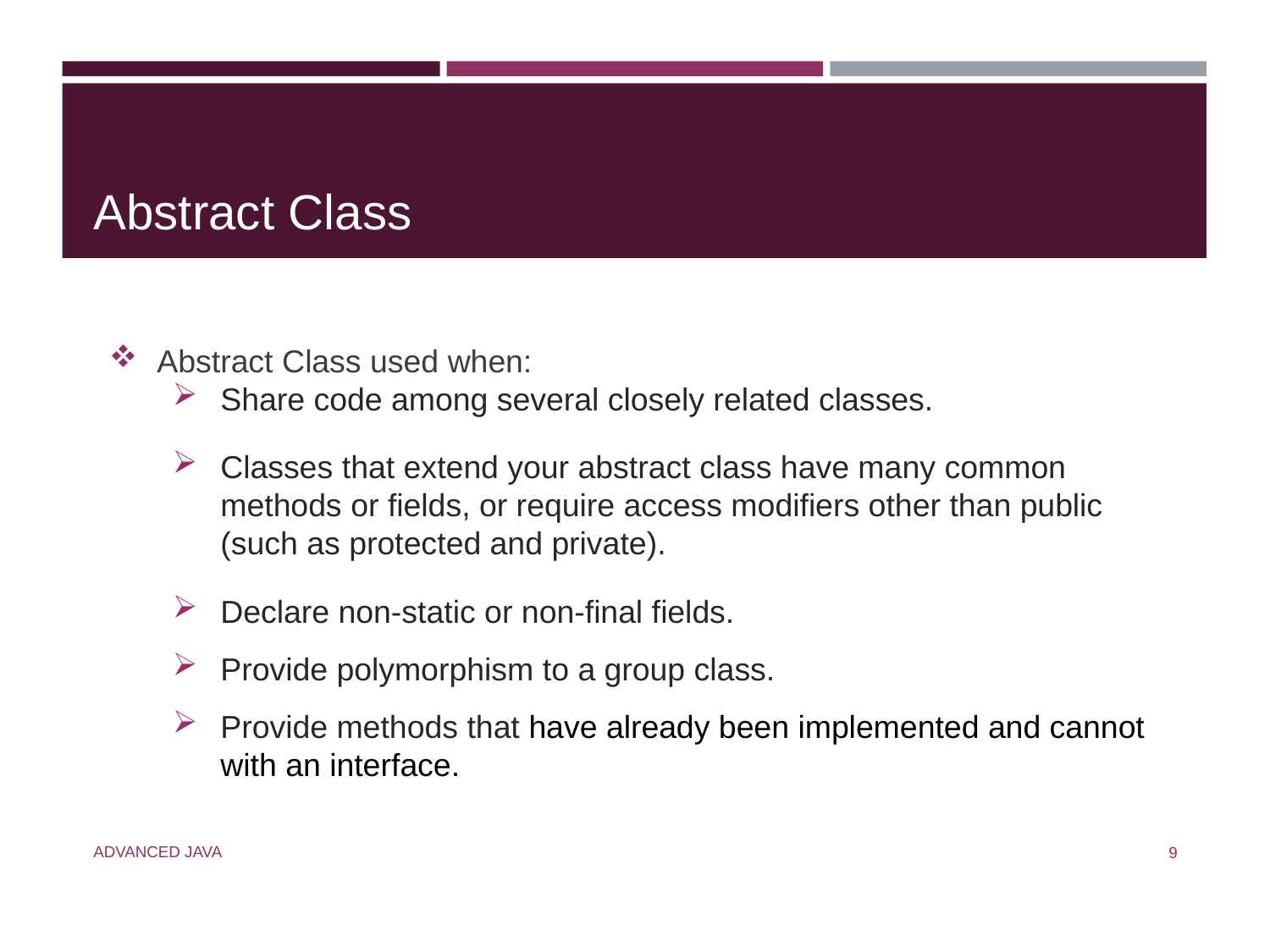

# Abstract Class
Abstract Class used when:
Share code among several closely related classes.
Classes that extend your abstract class have many common methods or fields, or require access modifiers other than public (such as protected and private).
Declare non-static or non-final fields.
Provide polymorphism to a group class.
Provide methods that have already been implemented and cannot with an interface.

ADVANCED JAVA
9